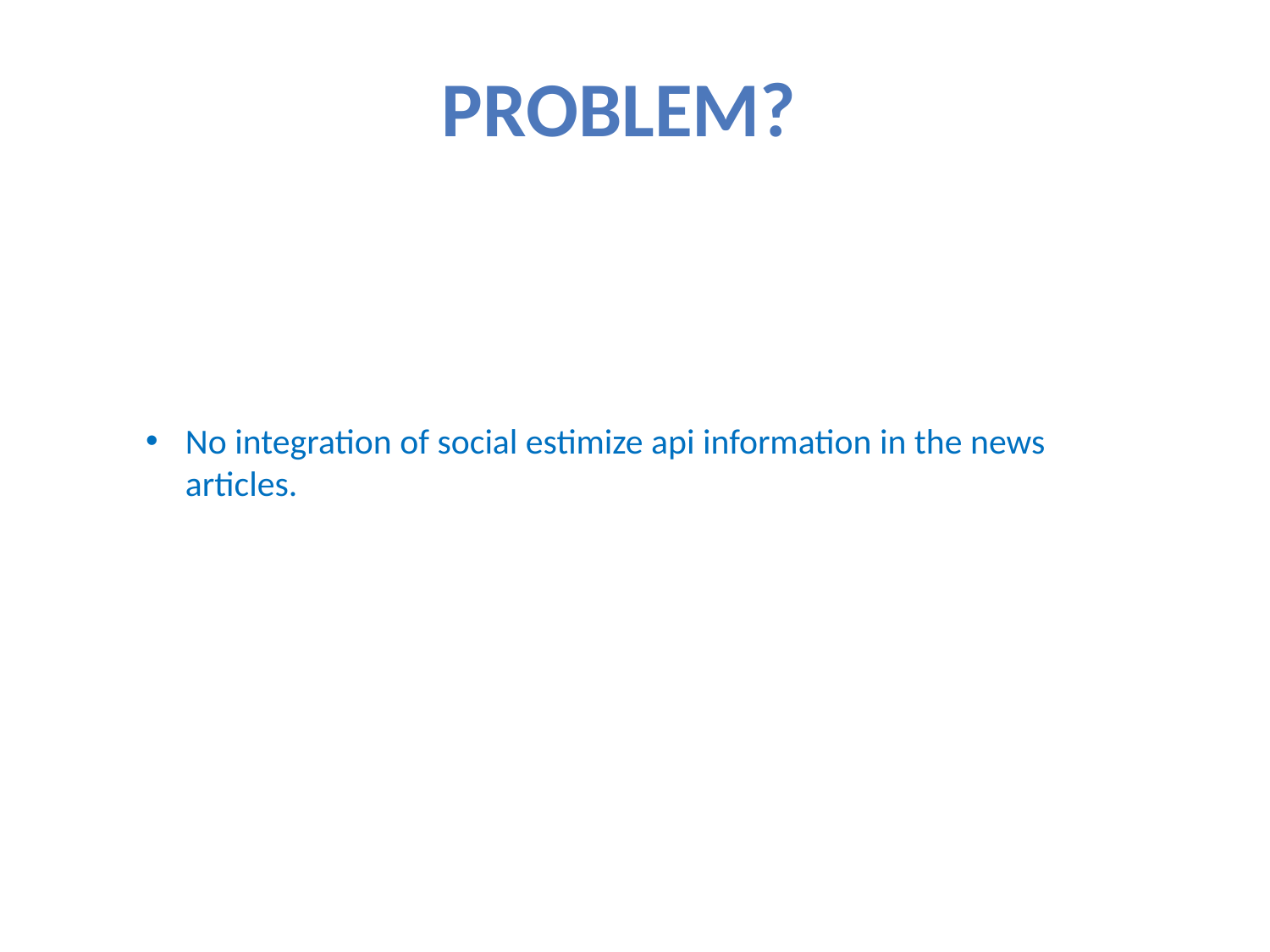

Problem?

No integration of social estimize api information in the news articles.